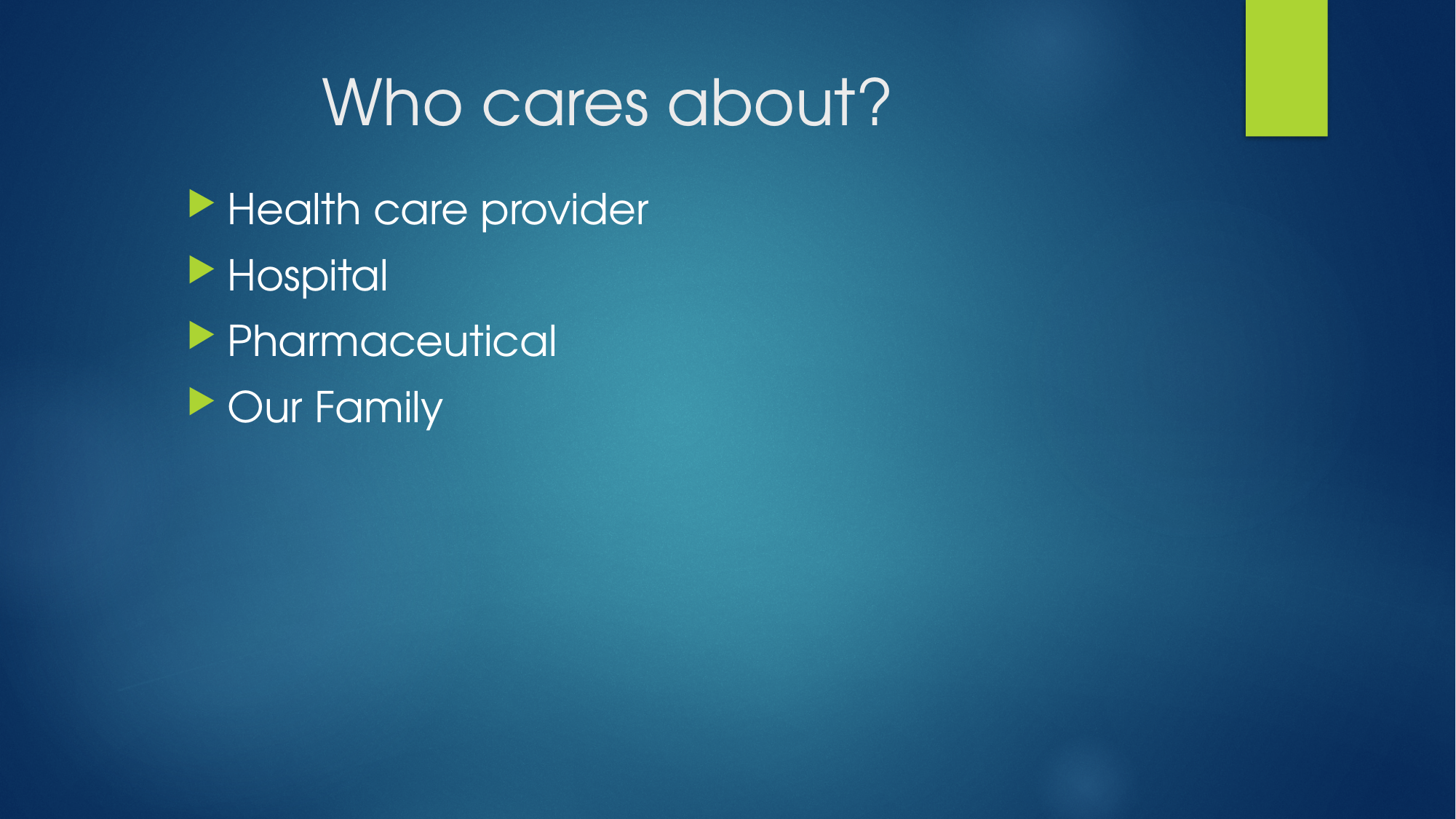

# Who cares about?
Health care provider
Hospital
Pharmaceutical
Our Family